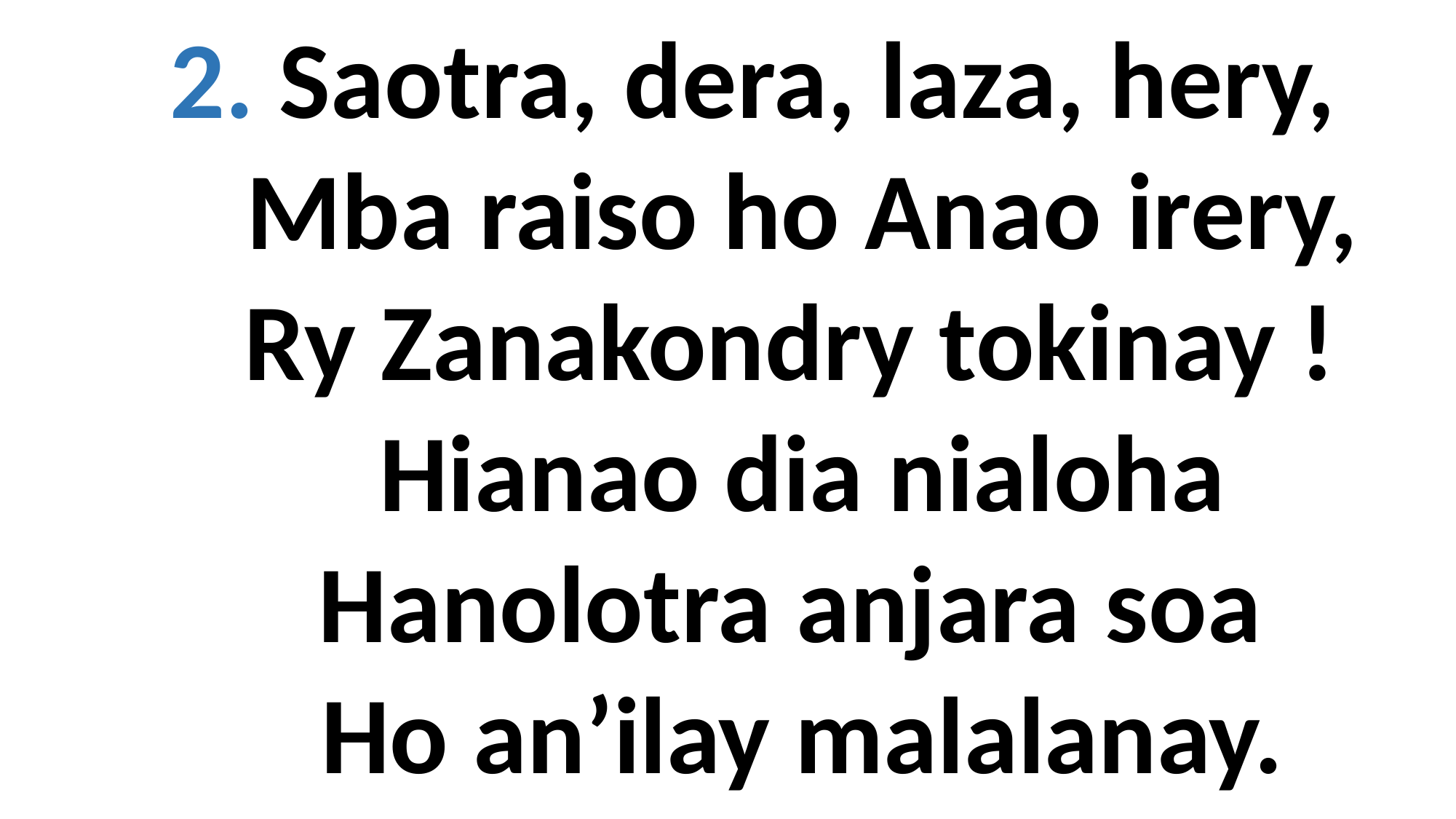

2. Saotra, dera, laza, hery,
    Mba raiso ho Anao irery,
   Ry Zanakondry tokinay !
    Hianao dia nialoha
   Hanolotra anjara soa
    Ho an’ilay malalanay.